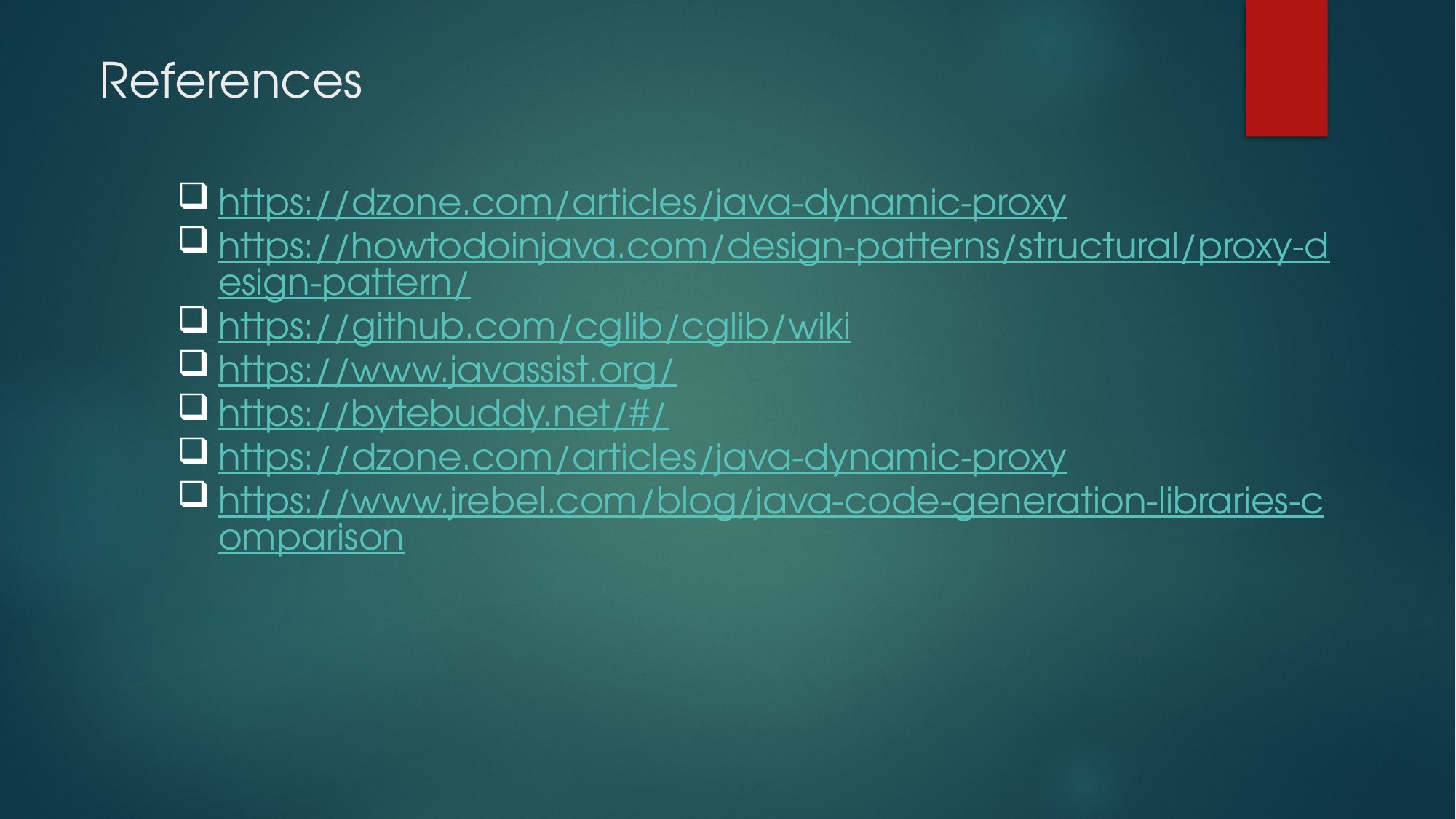

References

https://dzone.com/articles/java-dynamic-proxy
https://howtodoinjava.com/design-patterns/structural/proxy-design-pattern/
https://github.com/cglib/cglib/wiki
https://www.javassist.org/
https://bytebuddy.net/#/
https://dzone.com/articles/java-dynamic-proxy
https://www.jrebel.com/blog/java-code-generation-libraries-comparison